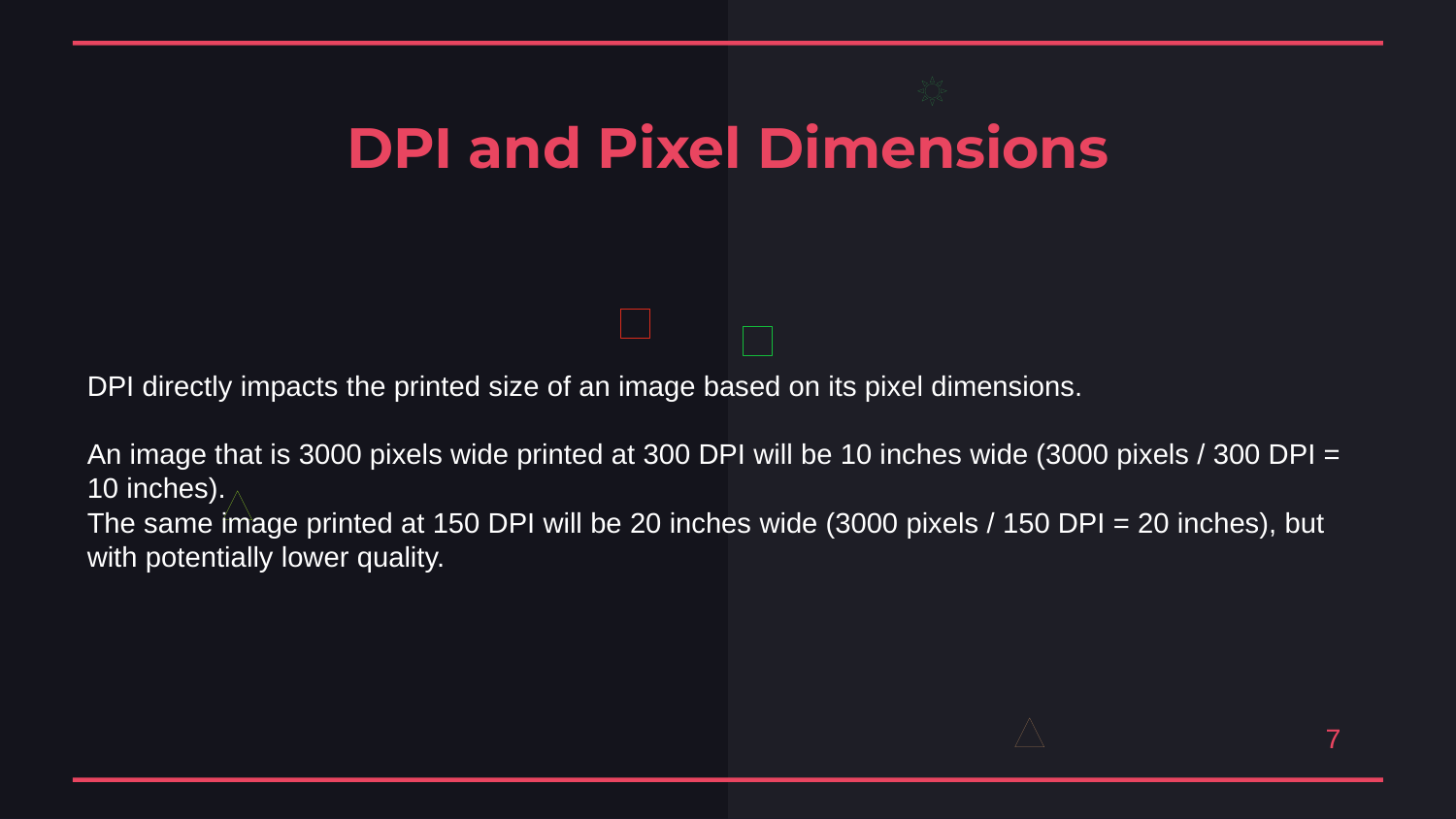

DPI and Pixel Dimensions

DPI directly impacts the printed size of an image based on its pixel dimensions.

An image that is 3000 pixels wide printed at 300 DPI will be 10 inches wide (3000 pixels / 300 DPI = 10 inches).
The same image printed at 150 DPI will be 20 inches wide (3000 pixels / 150 DPI = 20 inches), but with potentially lower quality.

7